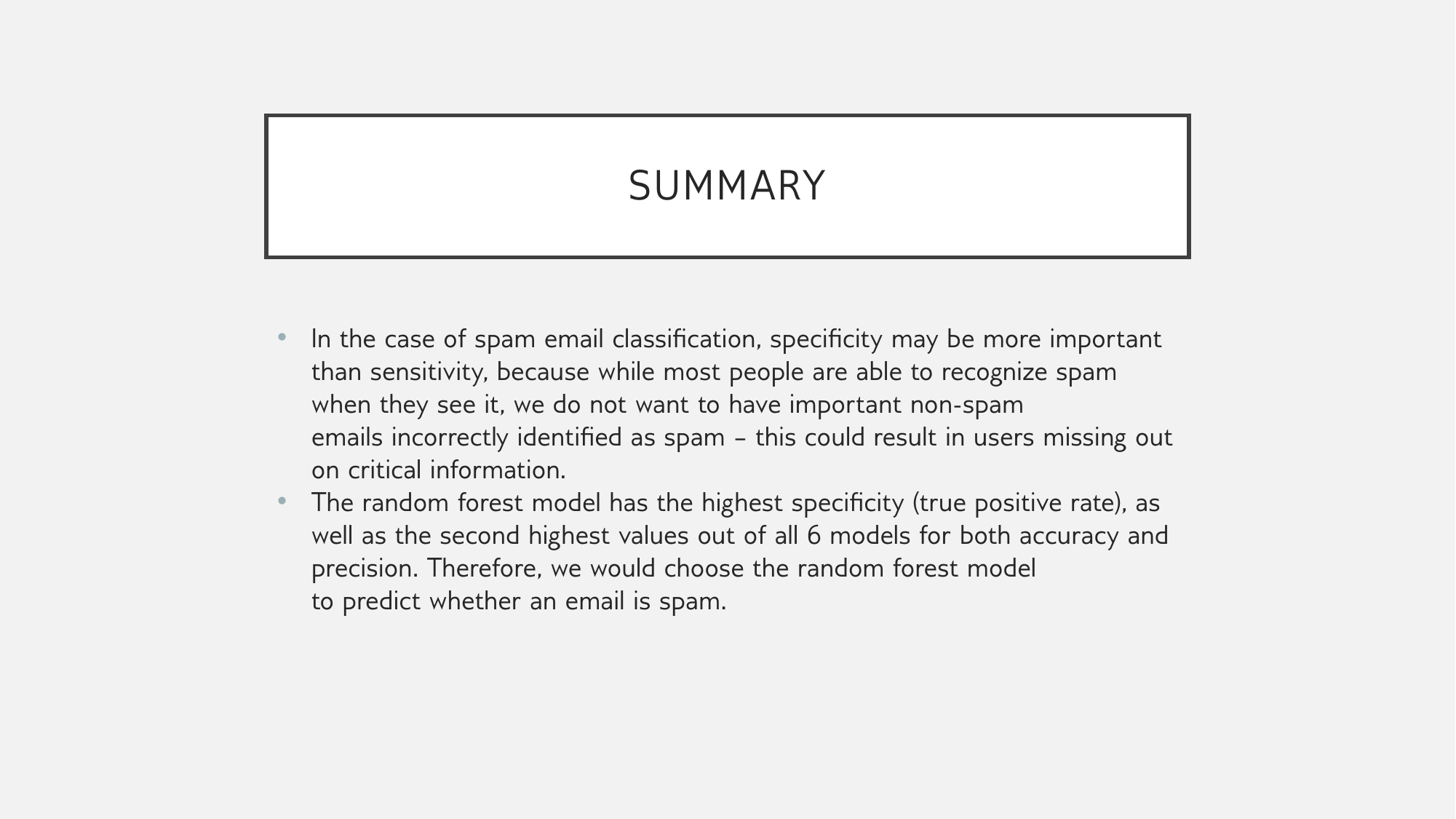

# SUMMARY
In the case of spam email classification, specificity may be more important than sensitivity, because while most people are able to recognize spam when they see it, we do not want to have important non-spam emails incorrectly identified as spam – this could result in users missing out on critical information.
The random forest model has the highest specificity (true positive rate), as well as the second highest values out of all 6 models for both accuracy and precision. Therefore, we would choose the random forest model to predict whether an email is spam.